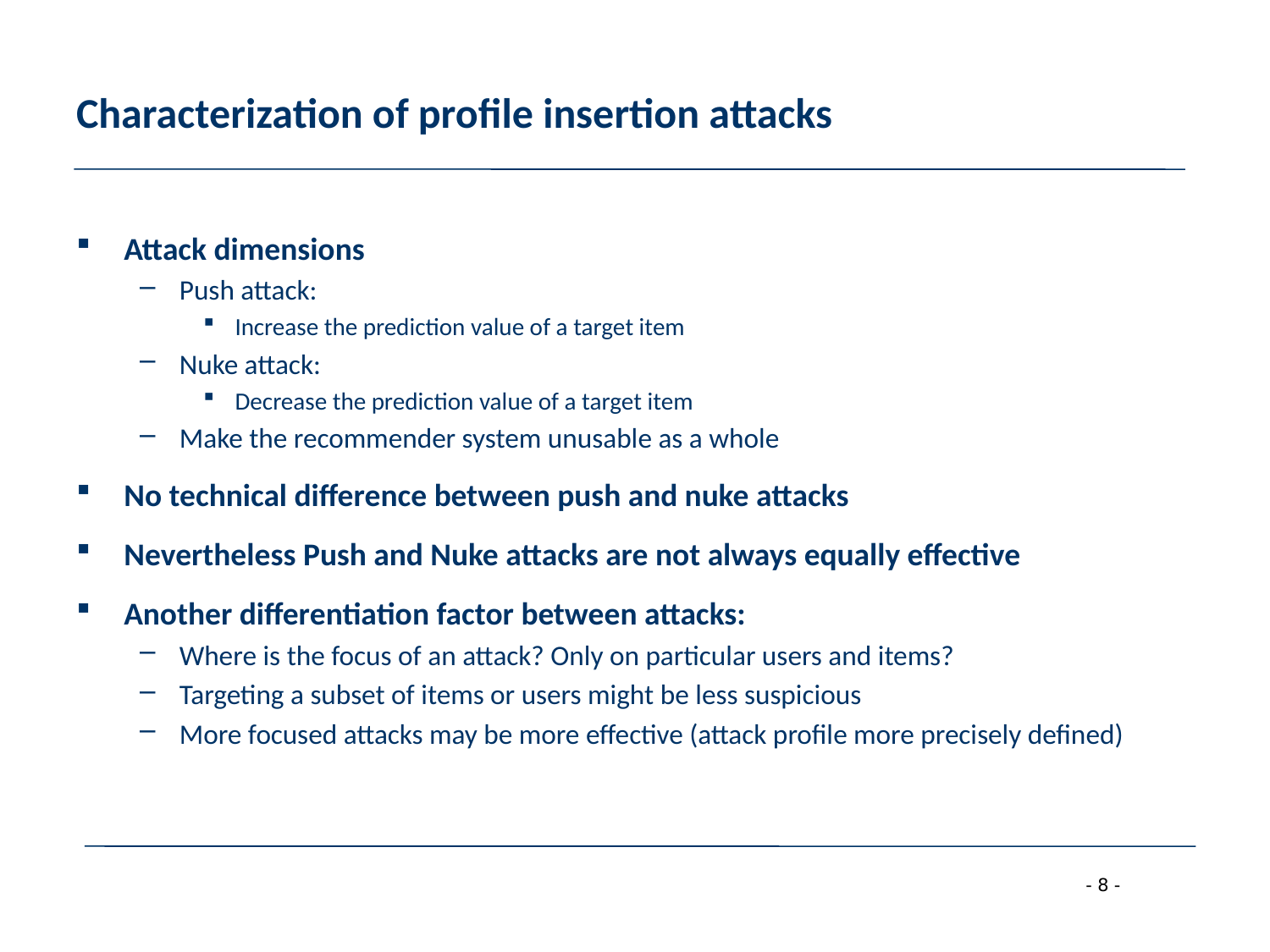

# Characterization of profile insertion attacks
Attack dimensions
Push attack:
Increase the prediction value of a target item
Nuke attack:
Decrease the prediction value of a target item
Make the recommender system unusable as a whole
No technical difference between push and nuke attacks
Nevertheless Push and Nuke attacks are not always equally effective
Another differentiation factor between attacks:
Where is the focus of an attack? Only on particular users and items?
Targeting a subset of items or users might be less suspicious
More focused attacks may be more effective (attack profile more precisely defined)